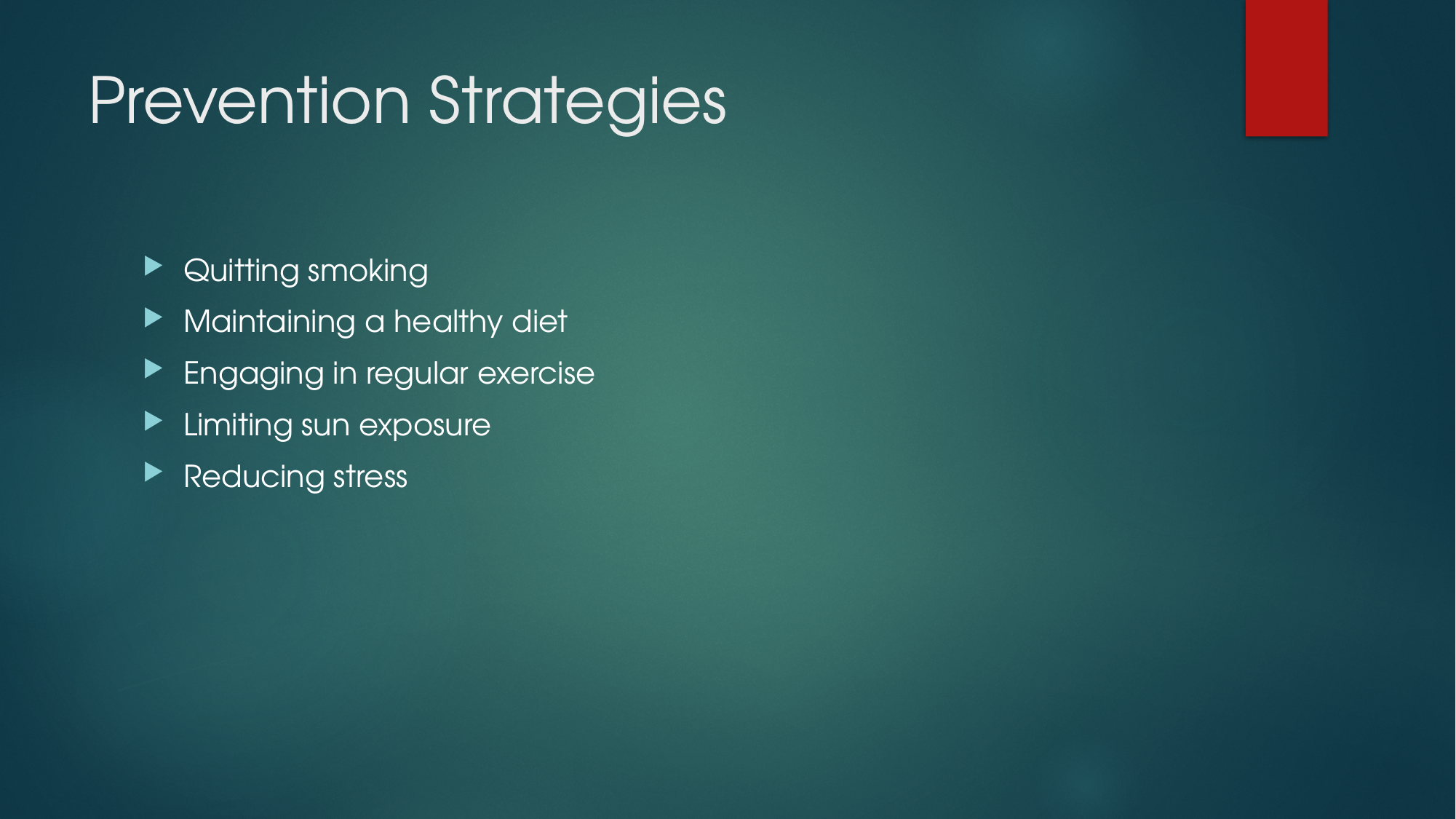

# Prevention Strategies
Quitting smoking
Maintaining a healthy diet
Engaging in regular exercise
Limiting sun exposure
Reducing stress